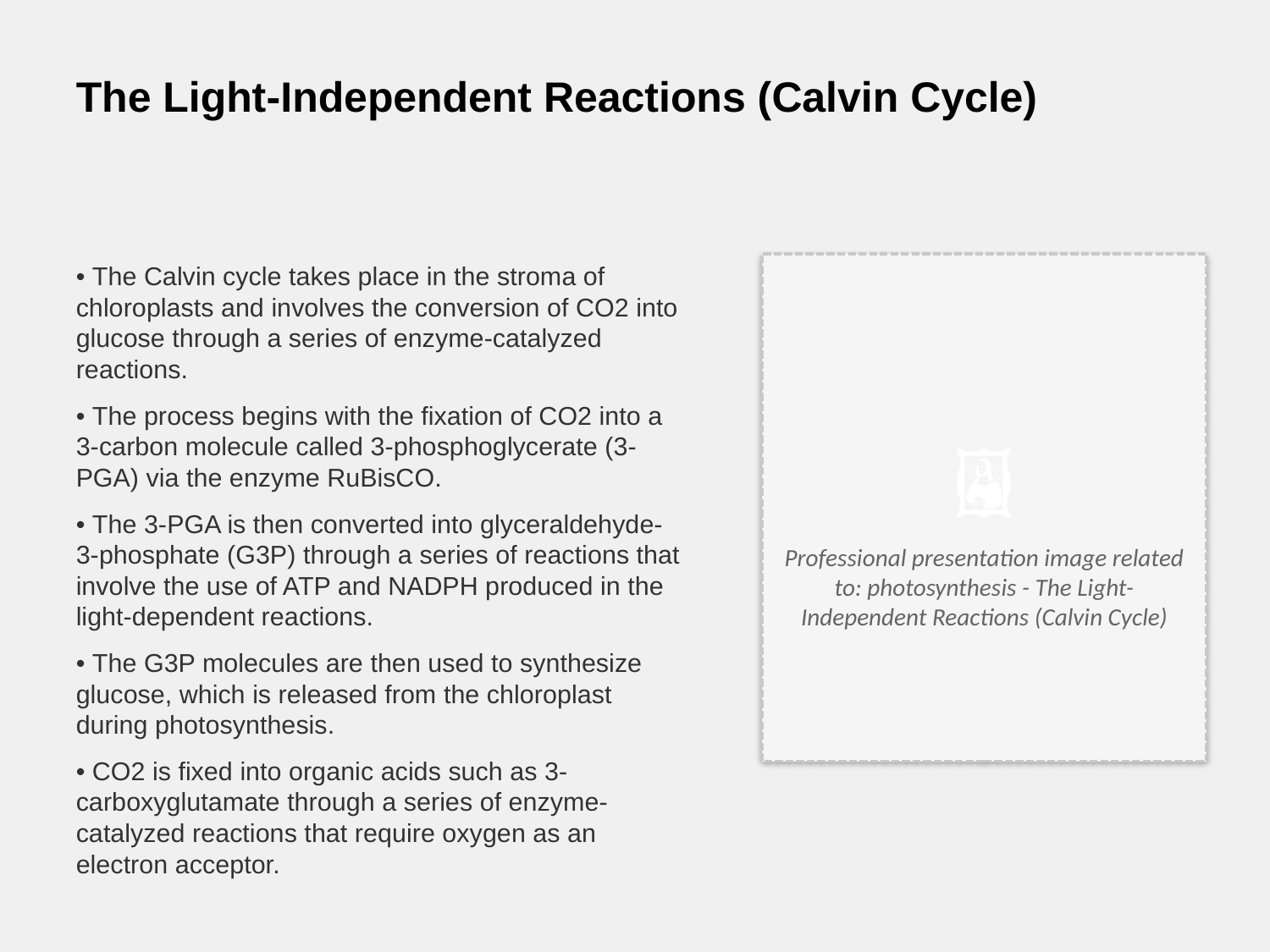

The Light-Independent Reactions (Calvin Cycle)
• The Calvin cycle takes place in the stroma of chloroplasts and involves the conversion of CO2 into glucose through a series of enzyme-catalyzed reactions.
• The process begins with the fixation of CO2 into a 3-carbon molecule called 3-phosphoglycerate (3-PGA) via the enzyme RuBisCO.
• The 3-PGA is then converted into glyceraldehyde-3-phosphate (G3P) through a series of reactions that involve the use of ATP and NADPH produced in the light-dependent reactions.
• The G3P molecules are then used to synthesize glucose, which is released from the chloroplast during photosynthesis.
• CO2 is fixed into organic acids such as 3-carboxyglutamate through a series of enzyme-catalyzed reactions that require oxygen as an electron acceptor.

🖼️
Professional presentation image related to: photosynthesis - The Light-Independent Reactions (Calvin Cycle)